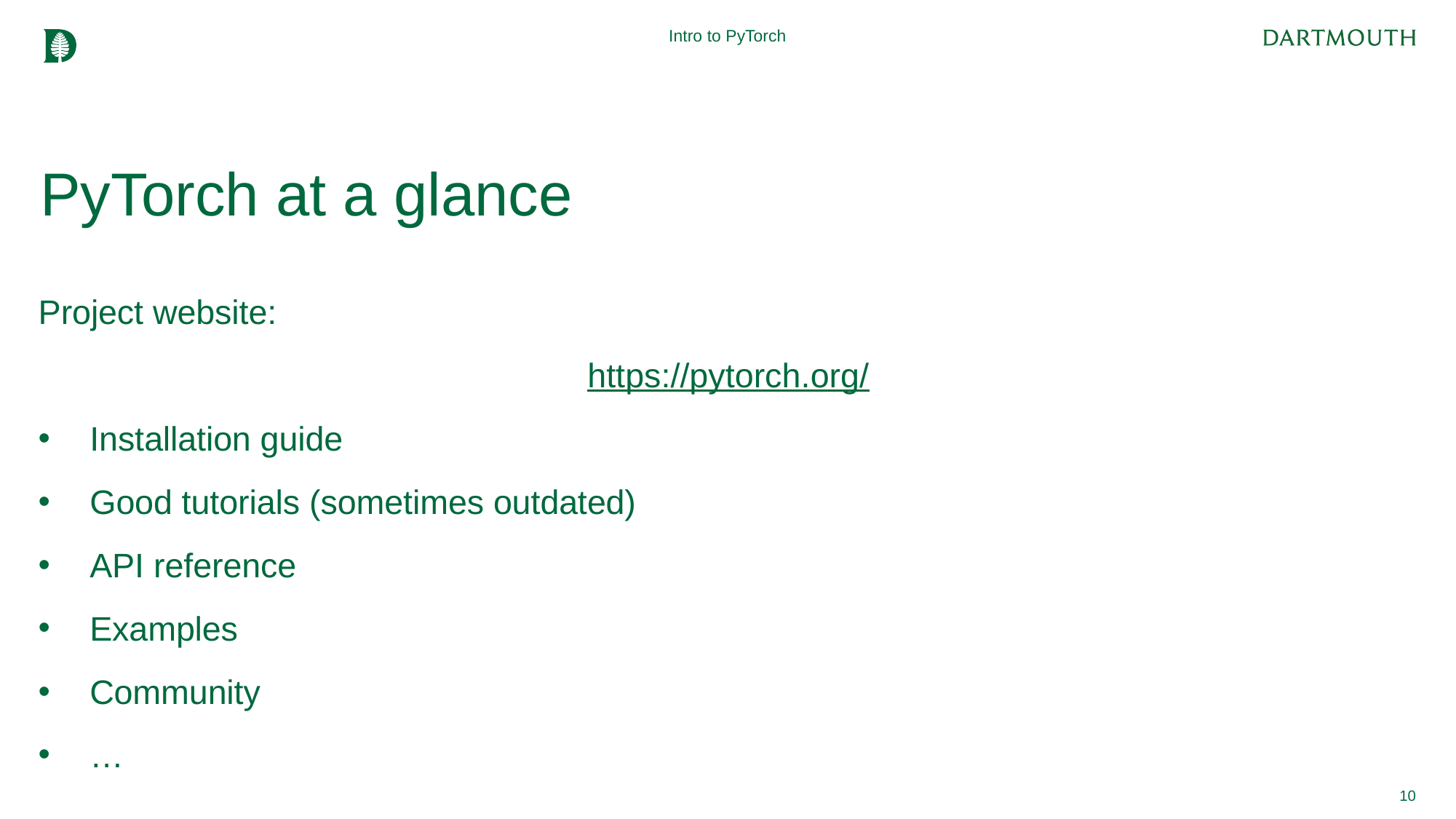

Intro to PyTorch
# PyTorch at a glance
Project website:
https://pytorch.org/
Installation guide
Good tutorials (sometimes outdated)
API reference
Examples
Community
…

10